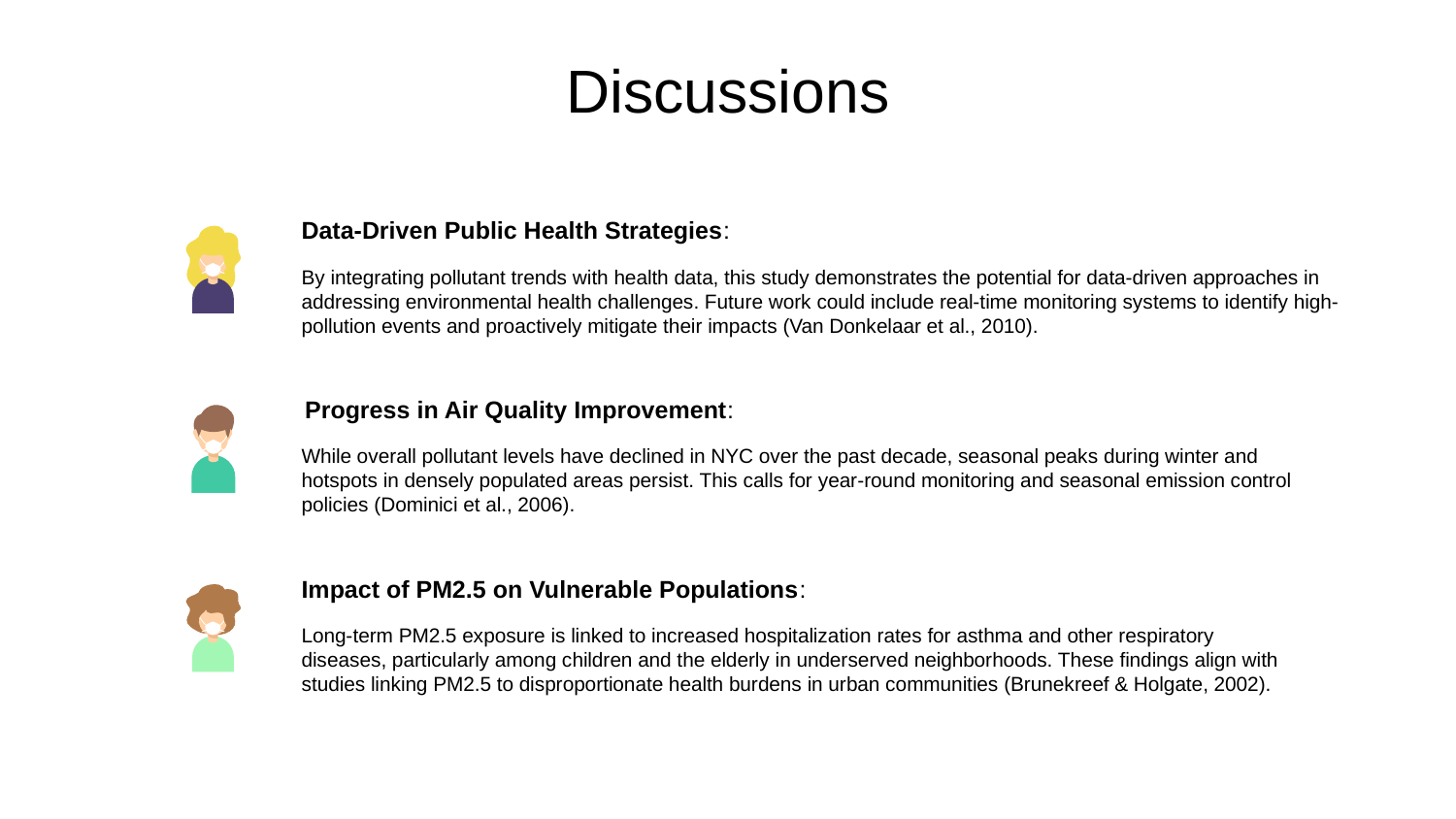

# Discussions
Data-Driven Public Health Strategies:
By integrating pollutant trends with health data, this study demonstrates the potential for data-driven approaches in addressing environmental health challenges. Future work could include real-time monitoring systems to identify high-pollution events and proactively mitigate their impacts (Van Donkelaar et al., 2010).

Progress in Air Quality Improvement:
While overall pollutant levels have declined in NYC over the past decade, seasonal peaks during winter and hotspots in densely populated areas persist. This calls for year-round monitoring and seasonal emission control policies (Dominici et al., 2006).

Impact of PM2.5 on Vulnerable Populations:
Long-term PM2.5 exposure is linked to increased hospitalization rates for asthma and other respiratory diseases, particularly among children and the elderly in underserved neighborhoods. These findings align with studies linking PM2.5 to disproportionate health burdens in urban communities (Brunekreef & Holgate, 2002).